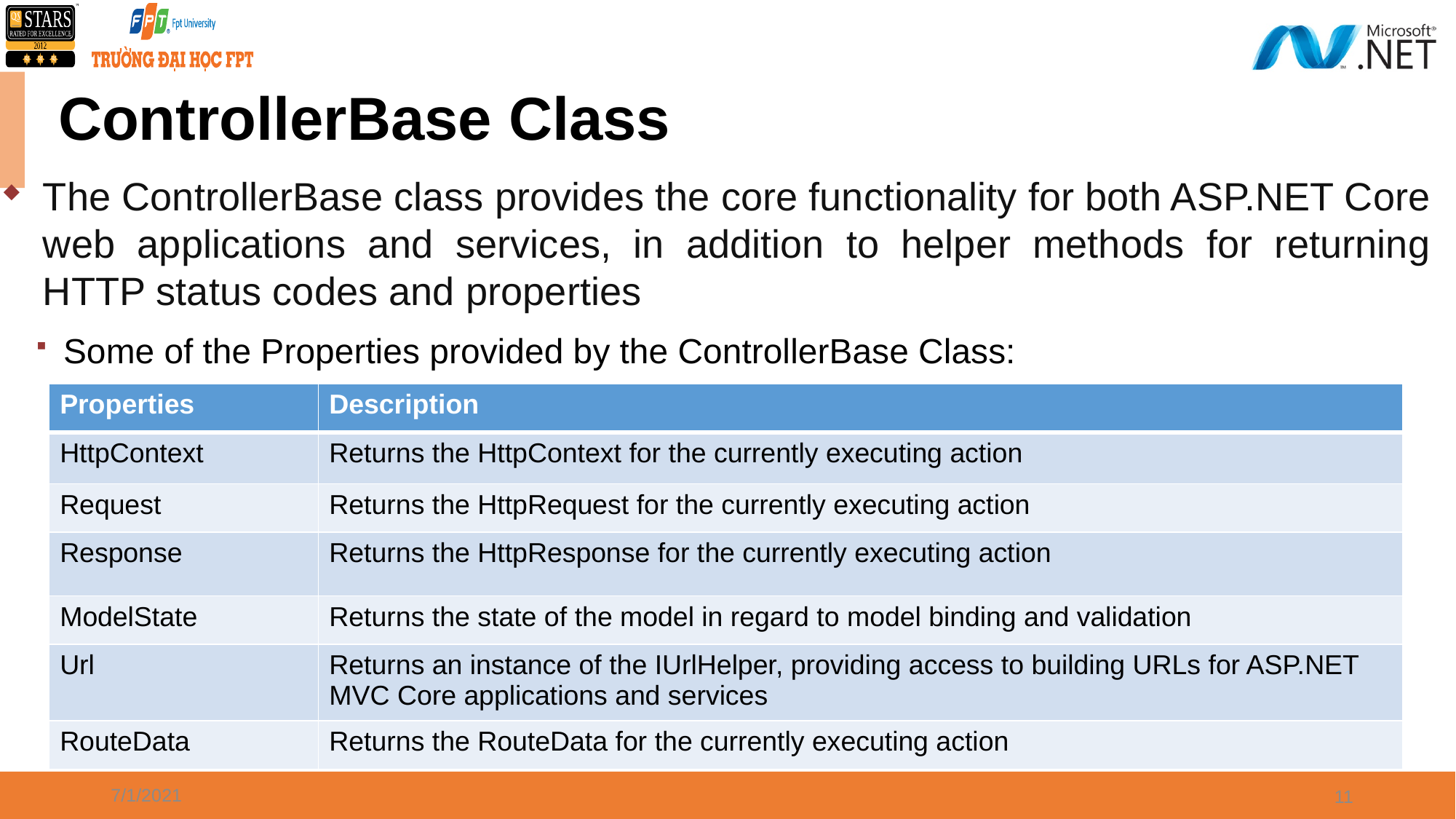

# ControllerBase Class
The ControllerBase class provides the core functionality for both ASP.NET Core web applications and services, in addition to helper methods for returning HTTP status codes and properties
Some of the Properties provided by the ControllerBase Class:
| Properties | Description |
| --- | --- |
| HttpContext | Returns the HttpContext for the currently executing action |
| Request | Returns the HttpRequest for the currently executing action |
| Response | Returns the HttpResponse for the currently executing action |
| ModelState | Returns the state of the model in regard to model binding and validation |
| Url | Returns an instance of the IUrlHelper, providing access to building URLs for ASP.NET MVC Core applications and services |
| RouteData | Returns the RouteData for the currently executing action |
7/1/2021
11